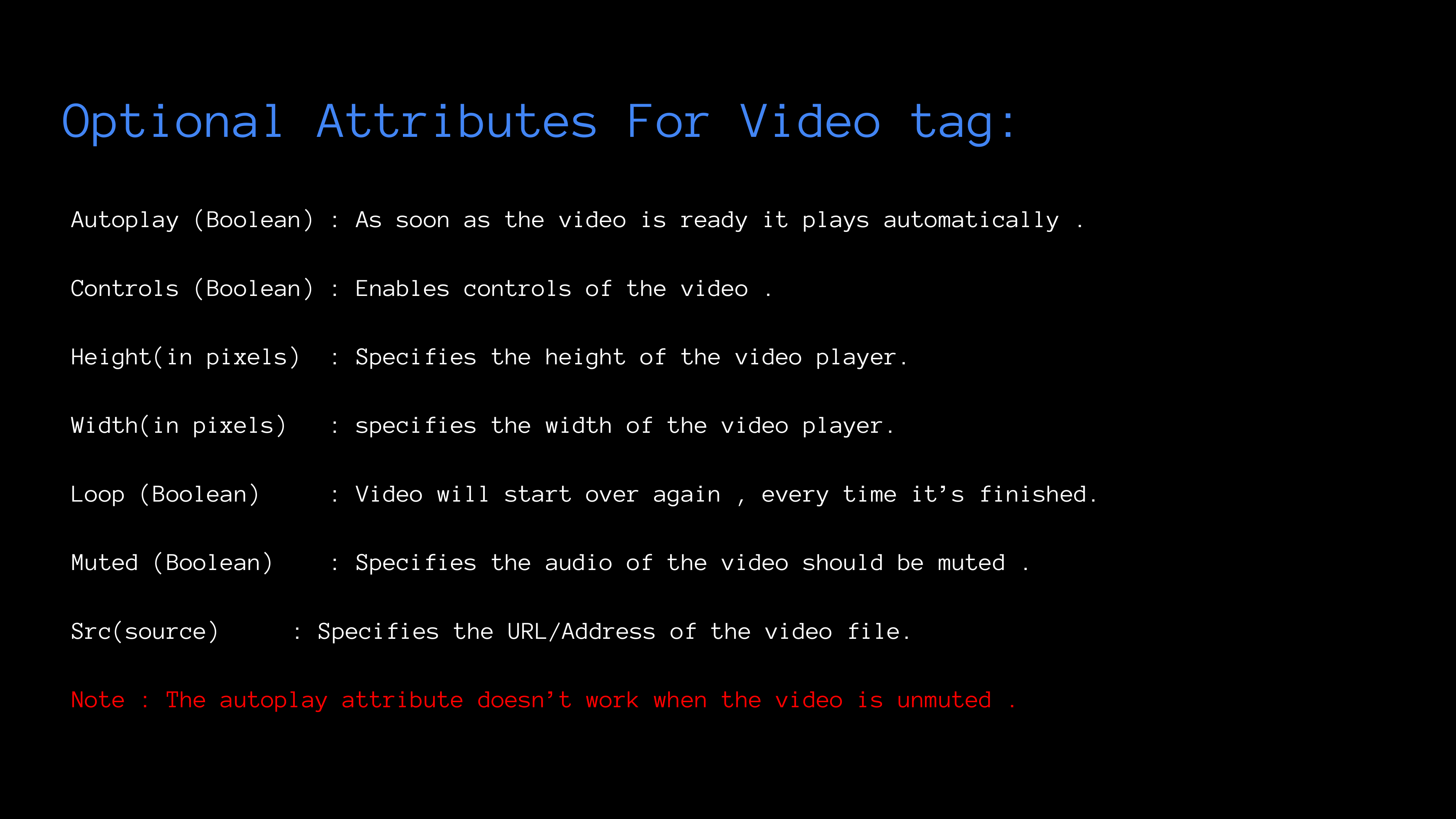

# Optional Attributes For Video tag:
Autoplay (Boolean) : As soon as the video is ready it plays automatically .

Controls (Boolean) : Enables controls of the video .

Height(in pixels)  : Specifies the height of the video player.

Width(in pixels)   : specifies the width of the video player.

Loop (Boolean)     : Video will start over again , every time it’s finished.

Muted (Boolean)    : Specifies the audio of the video should be muted .

Src(source) 		   : Specifies the URL/Address of the video file.

Note : The autoplay attribute doesn’t work when the video is unmuted .